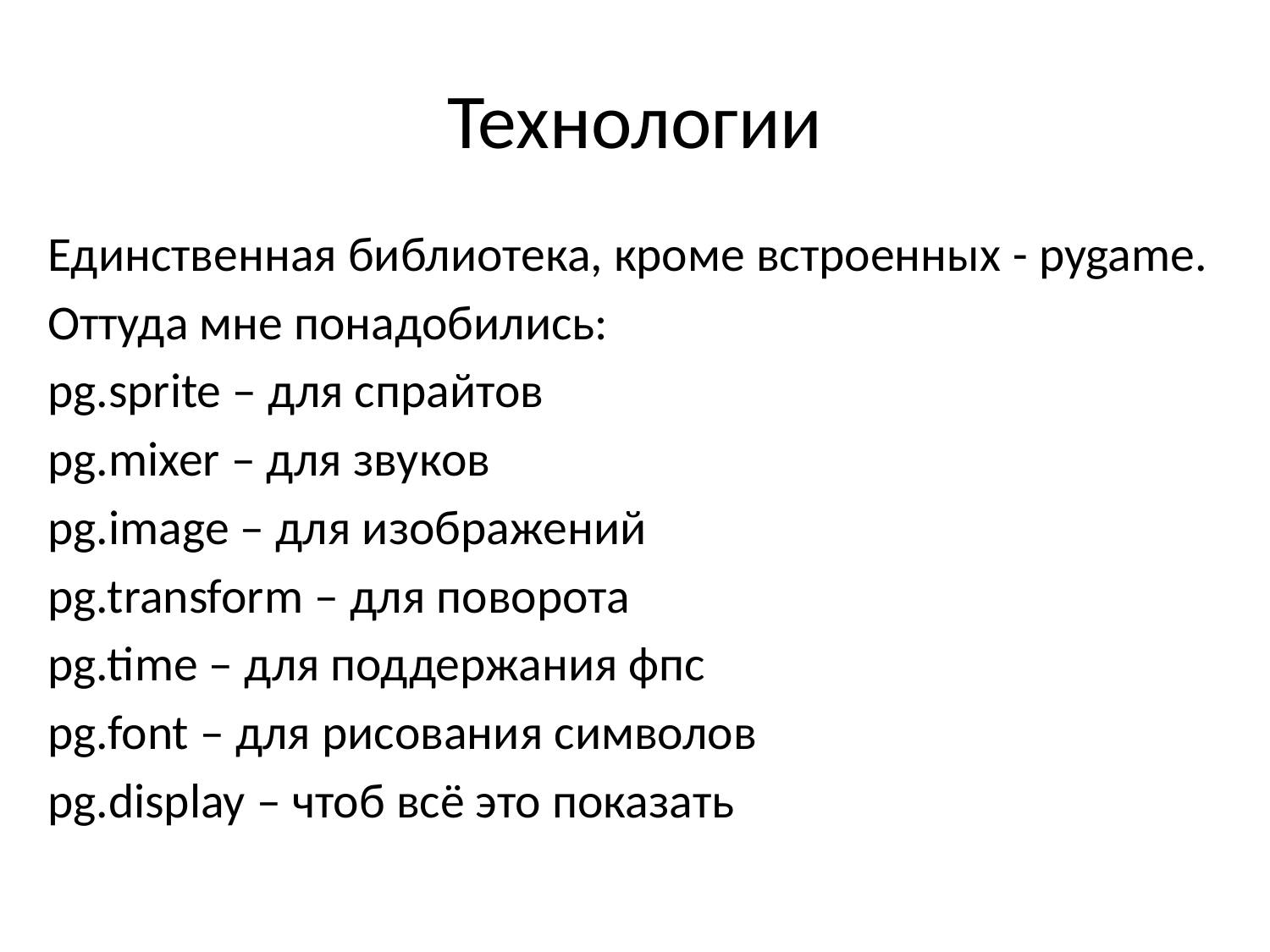

# Технологии
Единственная библиотека, кроме встроенных - pygame.
Оттуда мне понадобились:
pg.sprite – для спрайтов
pg.mixer – для звуков
pg.image – для изображений
pg.transform – для поворота
pg.time – для поддержания фпс
pg.font – для рисования символов
pg.display – чтоб всё это показать